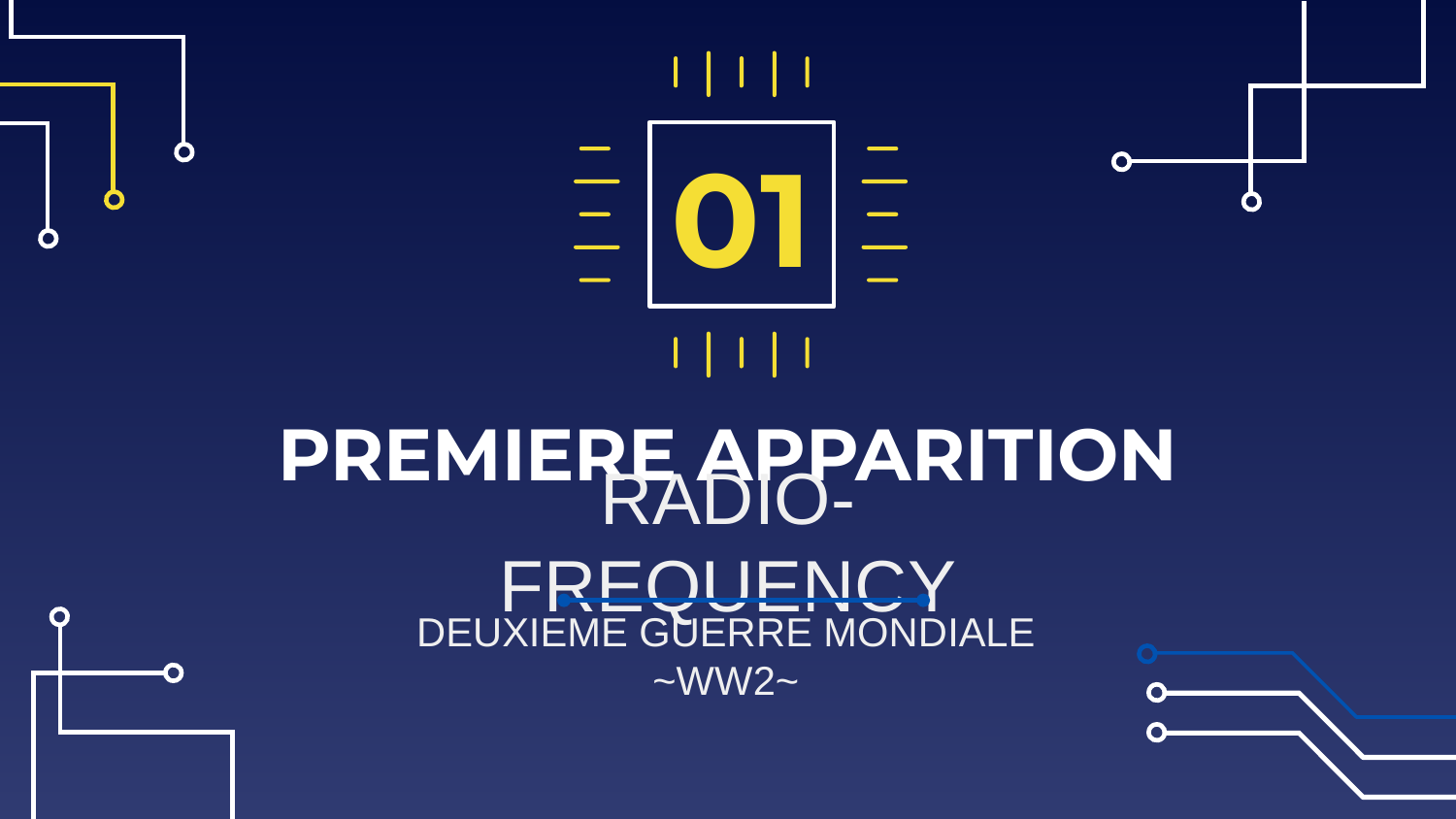

01

# PREMIERE APPARITION
RADIO-FREQUENCY
DEUXIEME GUERRE MONDIALE ~WW2~